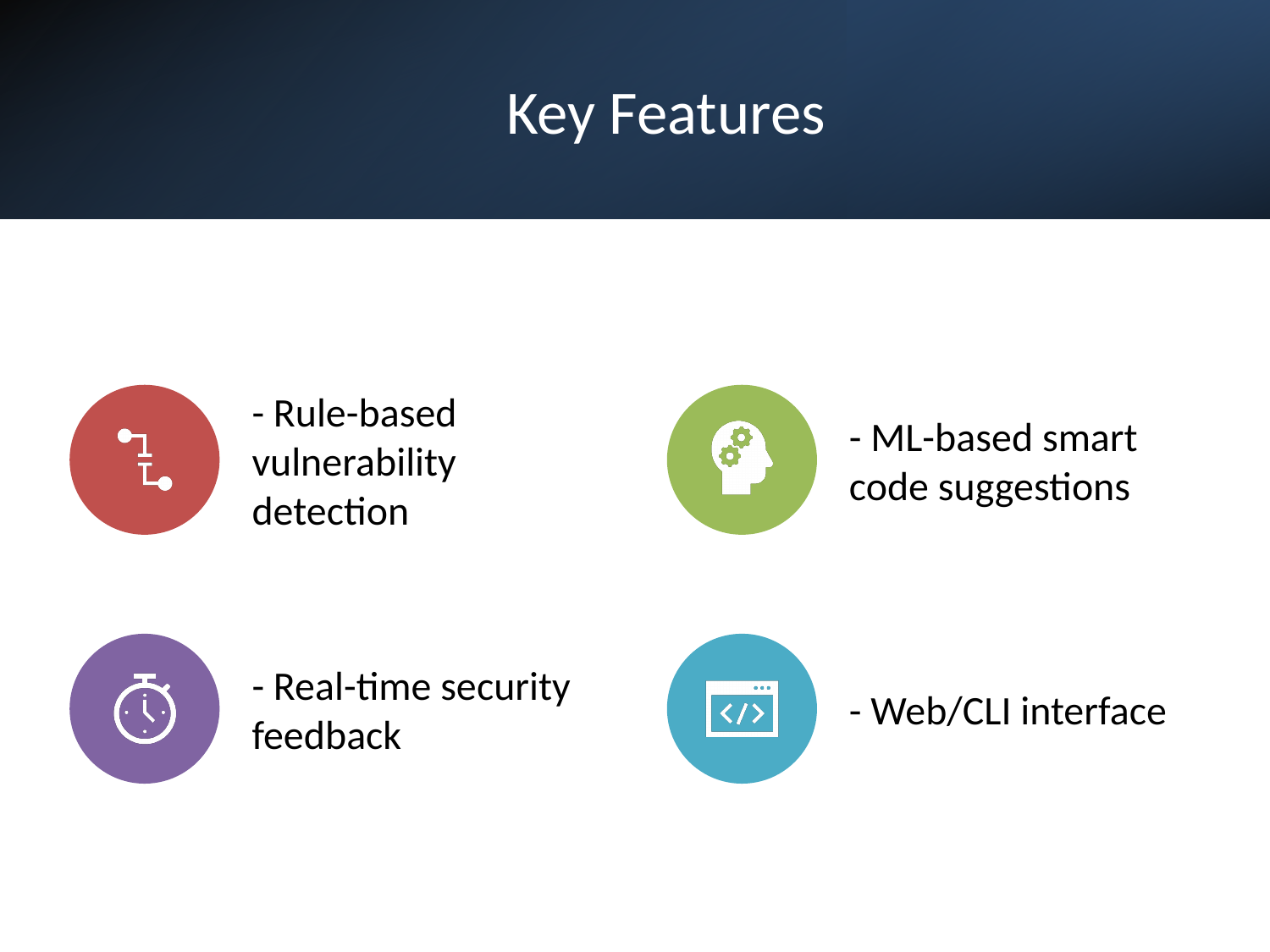

# Key Features
- Rule-based vulnerability detection
- ML-based smart code suggestions
- Real-time security feedback
- Web/CLI interface